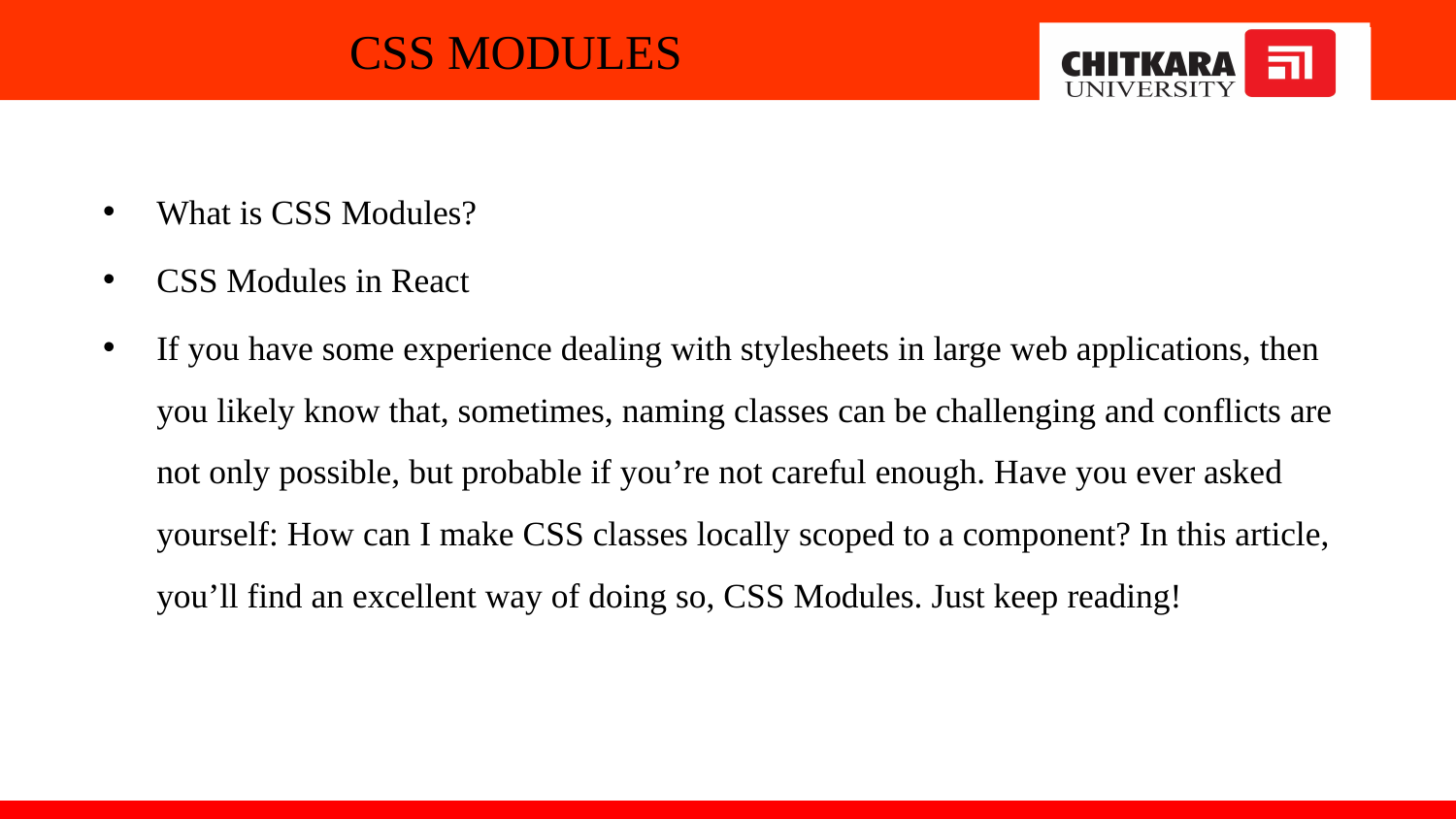

# CSS MODULES
What is CSS Modules?
CSS Modules in React
If you have some experience dealing with stylesheets in large web applications, then you likely know that, sometimes, naming classes can be challenging and conflicts are not only possible, but probable if you’re not careful enough. Have you ever asked yourself: How can I make CSS classes locally scoped to a component? In this article, you’ll find an excellent way of doing so, CSS Modules. Just keep reading!